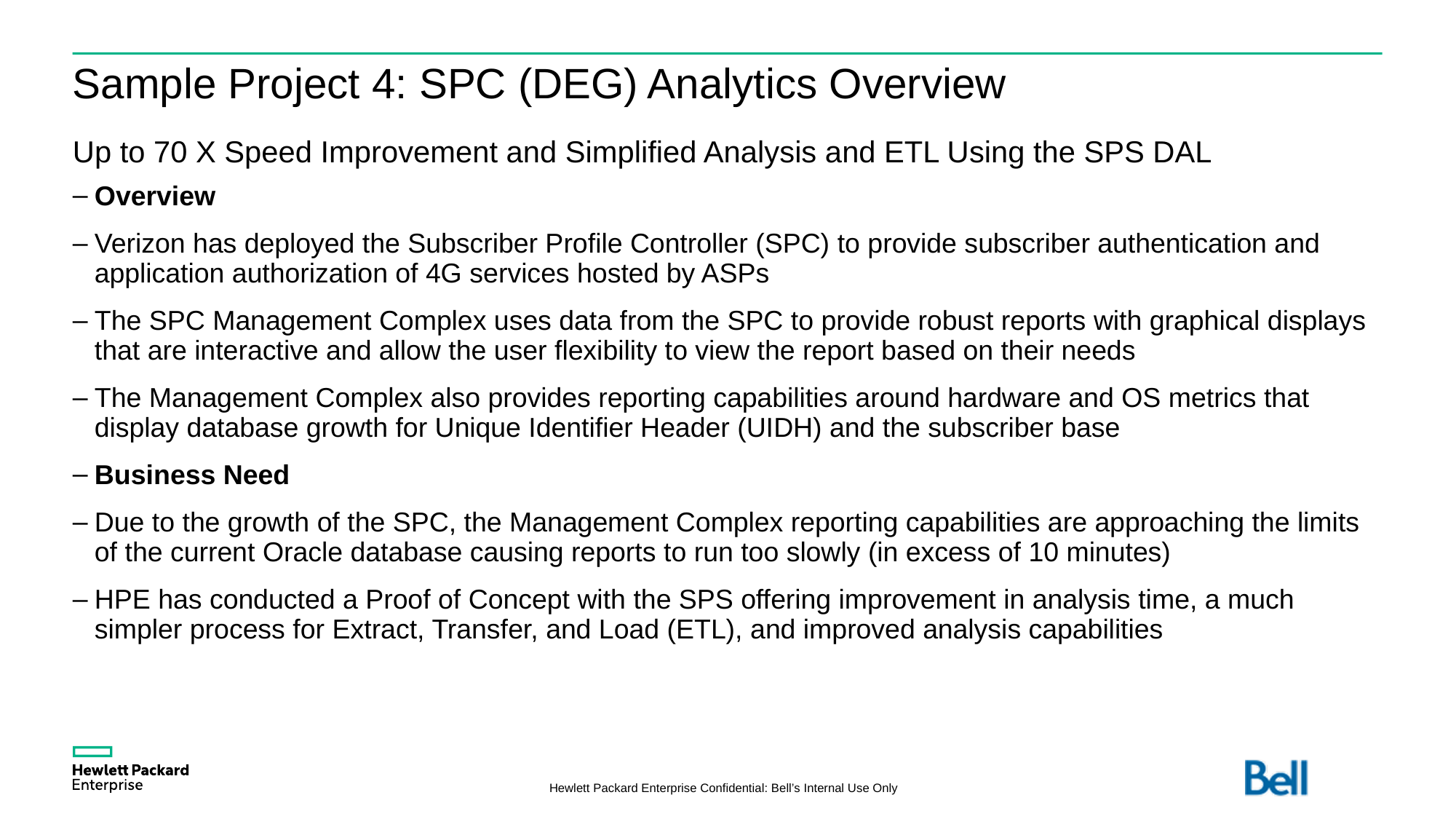

# Sample Project 4: SPC (DEG) Analytics Overview
Up to 70 X Speed Improvement and Simplified Analysis and ETL Using the SPS DAL
Overview
Verizon has deployed the Subscriber Profile Controller (SPC) to provide subscriber authentication and application authorization of 4G services hosted by ASPs
The SPC Management Complex uses data from the SPC to provide robust reports with graphical displays that are interactive and allow the user flexibility to view the report based on their needs
The Management Complex also provides reporting capabilities around hardware and OS metrics that display database growth for Unique Identifier Header (UIDH) and the subscriber base
Business Need
Due to the growth of the SPC, the Management Complex reporting capabilities are approaching the limits of the current Oracle database causing reports to run too slowly (in excess of 10 minutes)
HPE has conducted a Proof of Concept with the SPS offering improvement in analysis time, a much simpler process for Extract, Transfer, and Load (ETL), and improved analysis capabilities